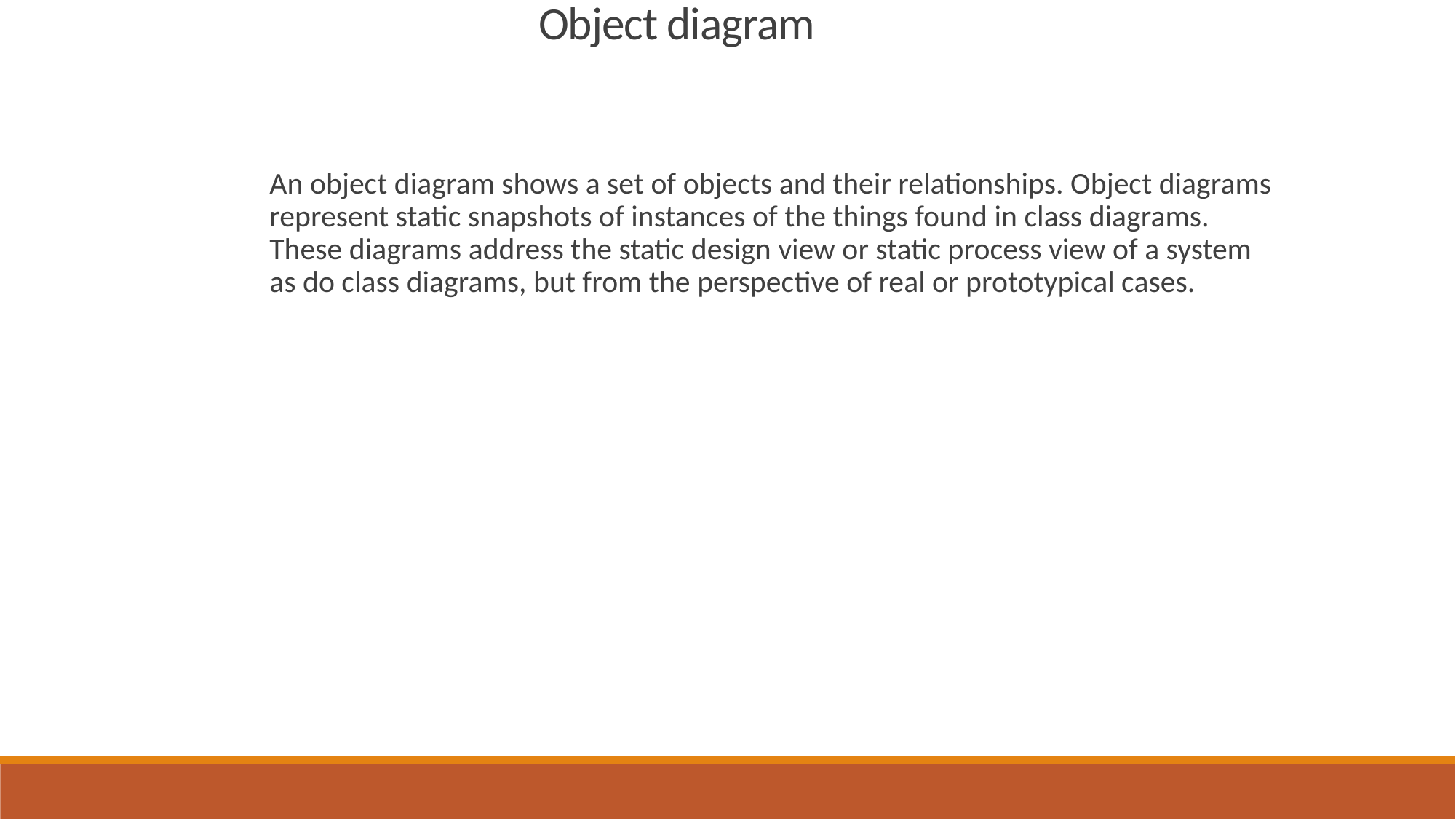

Object diagram

An object diagram shows a set of objects and their relationships. Object diagrams represent static snapshots of instances of the things found in class diagrams. These diagrams address the static design view or static process view of a system as do class diagrams, but from the perspective of real or prototypical cases.